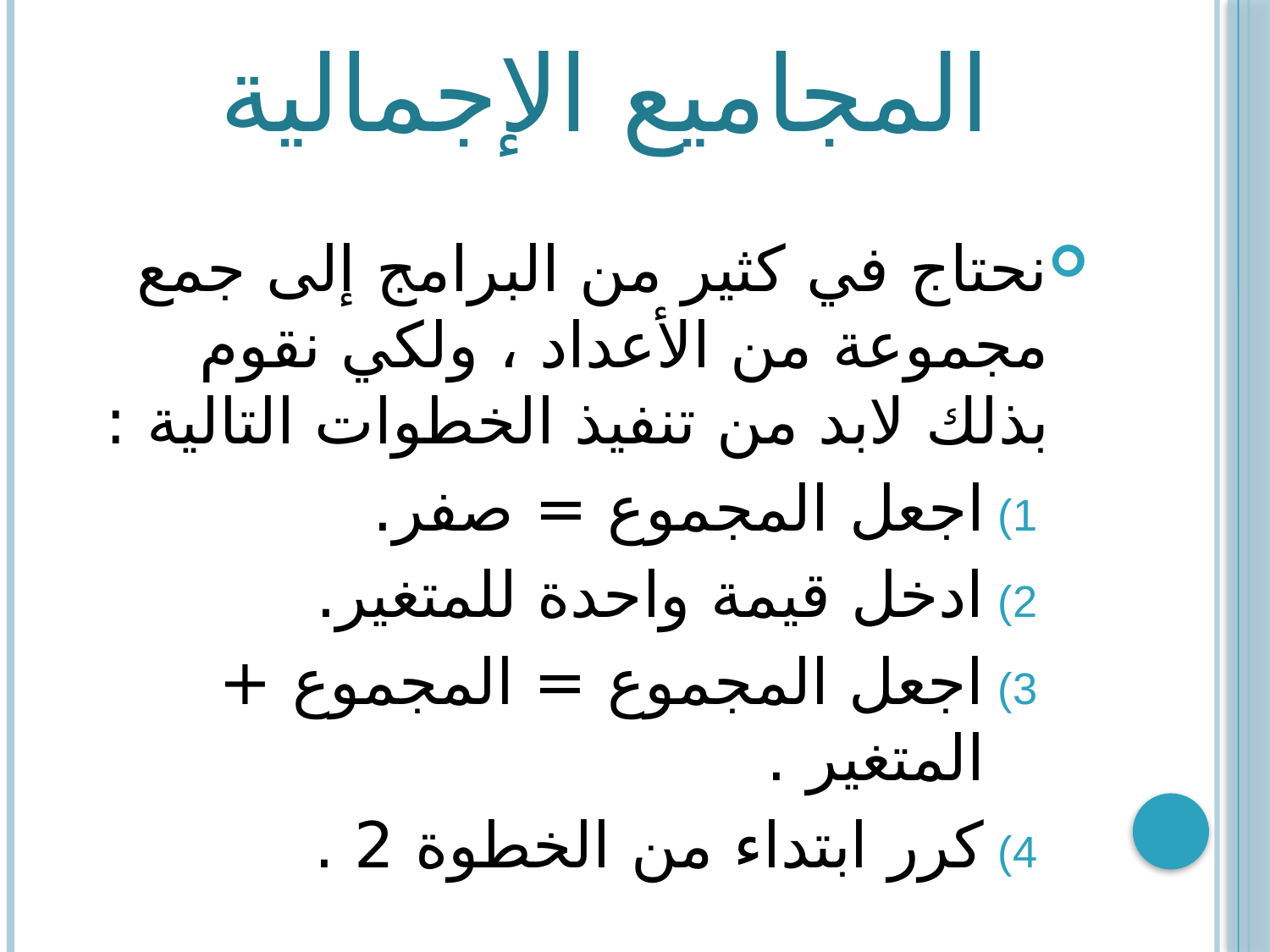

# المجاميع الإجمالية
نحتاج في كثير من البرامج إلى جمع مجموعة من الأعداد ، ولكي نقوم بذلك لابد من تنفيذ الخطوات التالية :
اجعل المجموع = صفر.
ادخل قيمة واحدة للمتغير.
اجعل المجموع = المجموع + المتغير .
كرر ابتداء من الخطوة 2 .